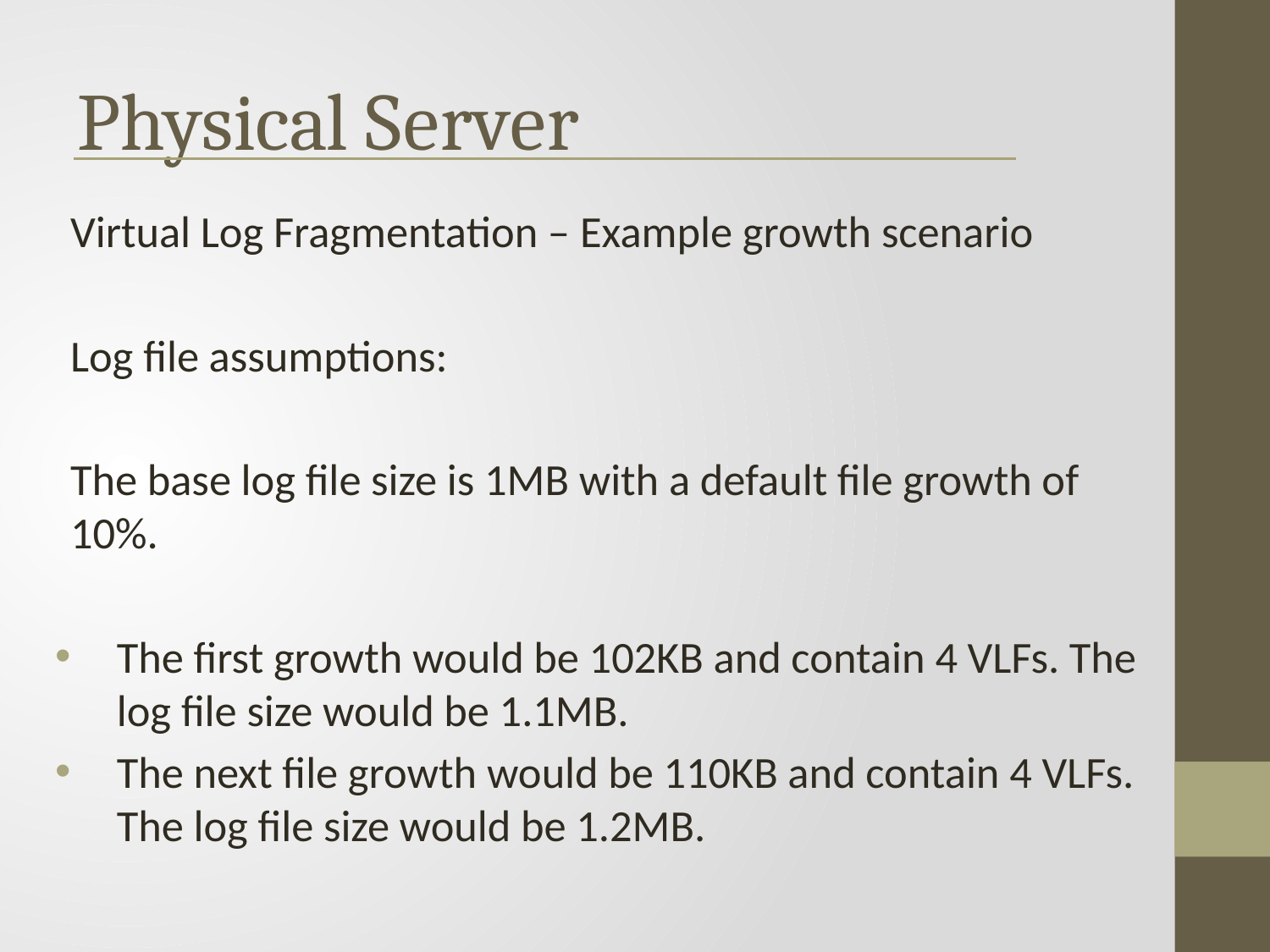

Physical Server
Virtual Log Fragmentation – Example growth scenario

Log file assumptions:

The base log file size is 1MB with a default file growth of 10%.

The first growth would be 102KB and contain 4 VLFs. The log file size would be 1.1MB.
The next file growth would be 110KB and contain 4 VLFs. The log file size would be 1.2MB.